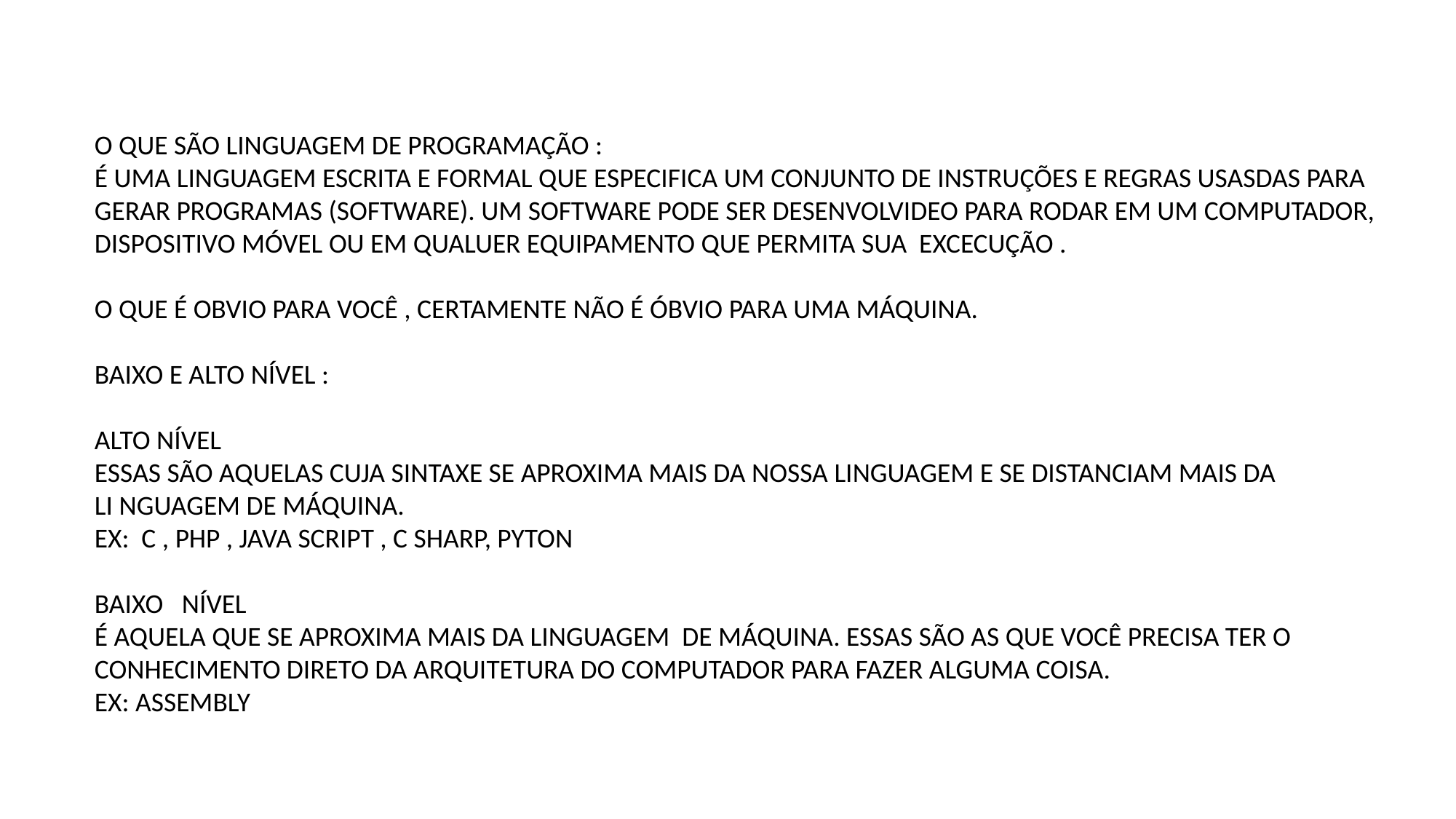

O QUE SÃO LINGUAGEM DE PROGRAMAÇÃO :
É UMA LINGUAGEM ESCRITA E FORMAL QUE ESPECIFICA UM CONJUNTO DE INSTRUÇÕES E REGRAS USASDAS PARA
GERAR PROGRAMAS (SOFTWARE). UM SOFTWARE PODE SER DESENVOLVIDEO PARA RODAR EM UM COMPUTADOR,
DISPOSITIVO MÓVEL OU EM QUALUER EQUIPAMENTO QUE PERMITA SUA  EXCECUÇÃO .

O QUE É OBVIO PARA VOCÊ , CERTAMENTE NÃO É ÓBVIO PARA UMA MÁQUINA.

BAIXO E ALTO NÍVEL :

ALTO NÍVEL
ESSAS SÃO AQUELAS CUJA SINTAXE SE APROXIMA MAIS DA NOSSA LINGUAGEM E SE DISTANCIAM MAIS DA
LI NGUAGEM DE MÁQUINA.
EX:  C , PHP , JAVA SCRIPT , C SHARP, PYTON

BAIXO   NÍVEL
É AQUELA QUE SE APROXIMA MAIS DA LINGUAGEM  DE MÁQUINA. ESSAS SÃO AS QUE VOCÊ PRECISA TER O
CONHECIMENTO DIRETO DA ARQUITETURA DO COMPUTADOR PARA FAZER ALGUMA COISA.
EX: ASSEMBLY